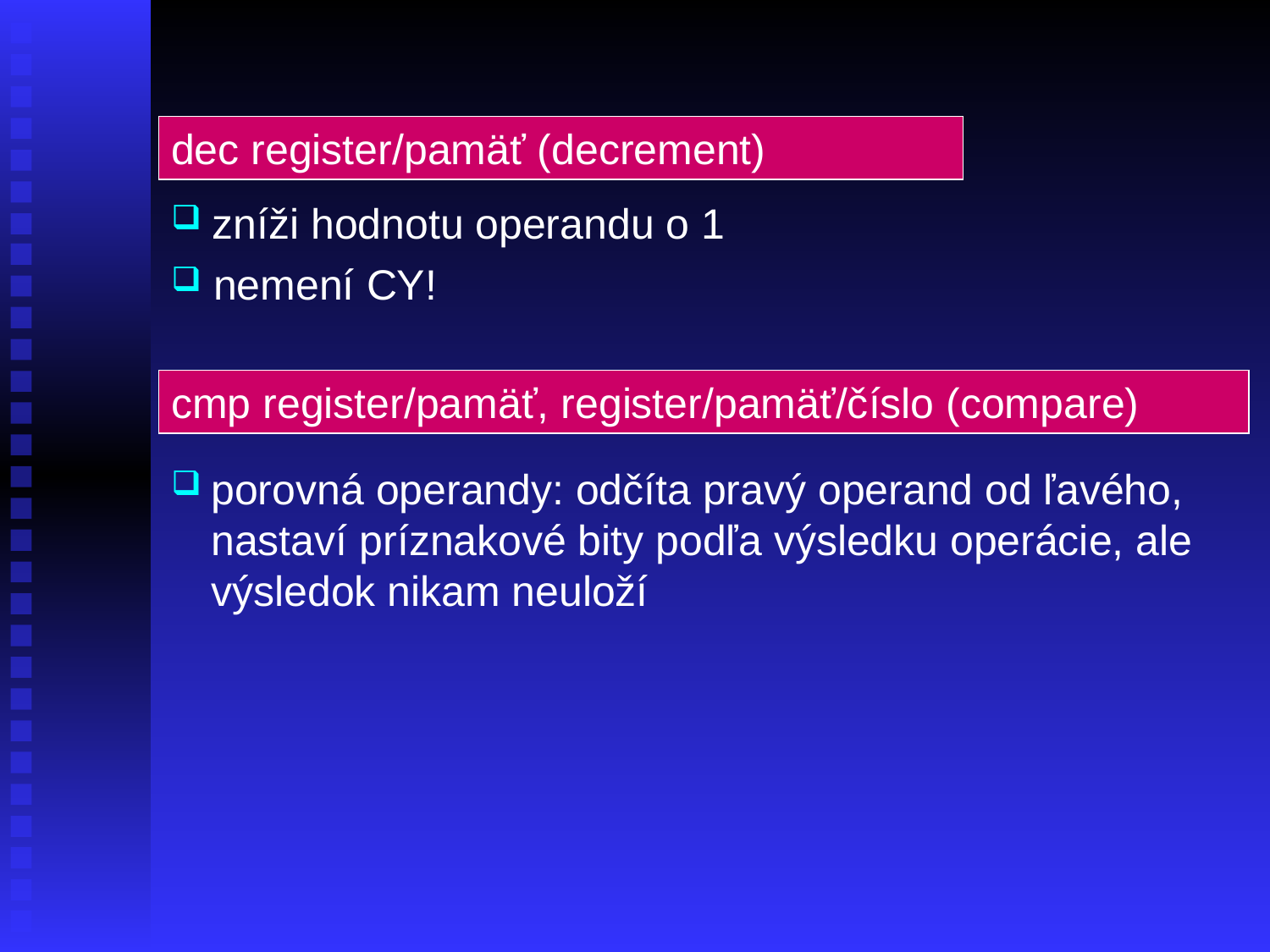

dec register/pamäť (decrement)
 zníži hodnotu operandu o 1
 nemení CY!
cmp register/pamäť, register/pamäť/číslo (compare)
porovná operandy: odčíta pravý operand od ľavého, nastaví príznakové bity podľa výsledku operácie, ale výsledok nikam neuloží